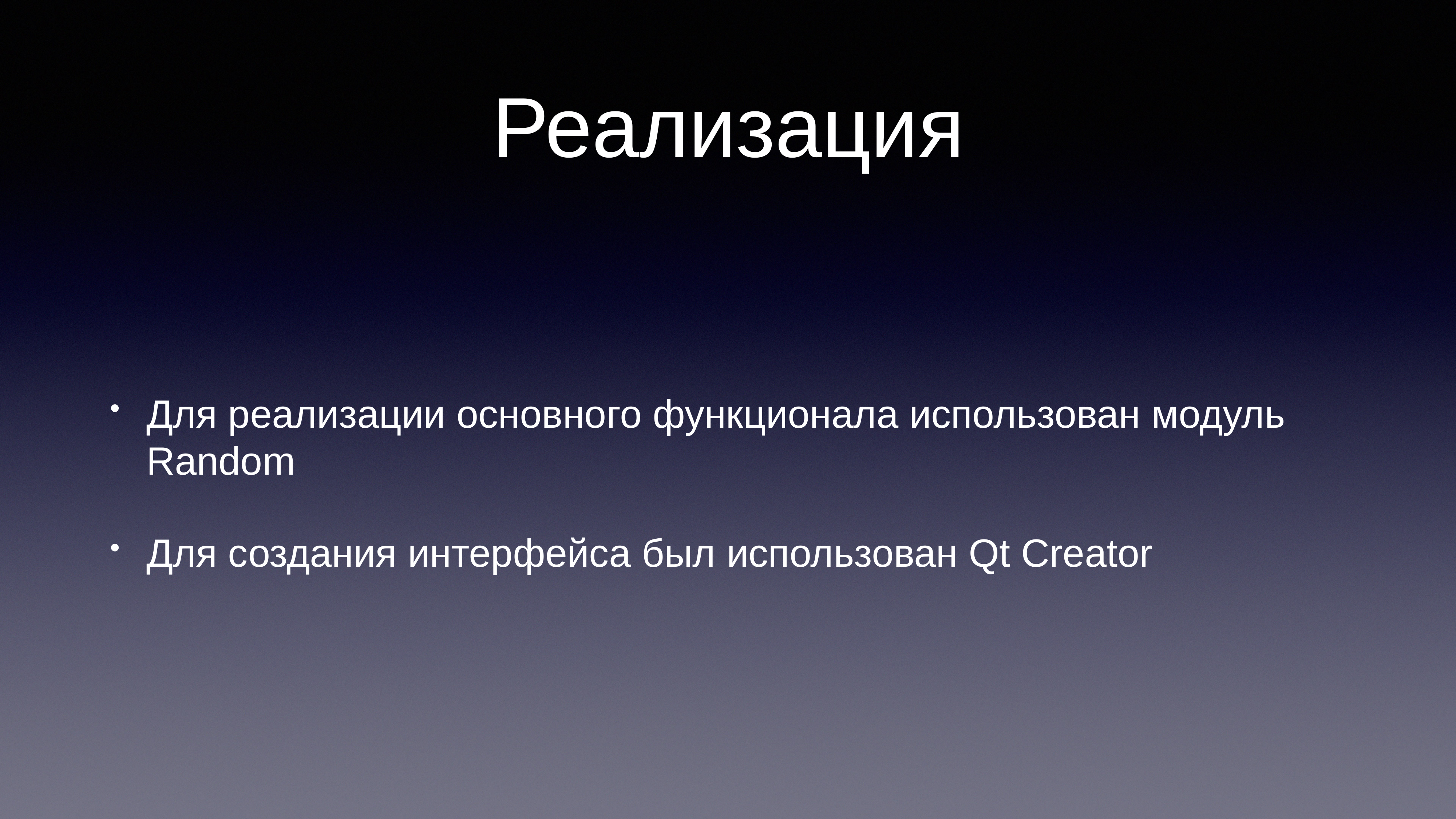

# Реализация
Для реализации основного функционала использован модуль Random
Для создания интерфейса был использован Qt Creator